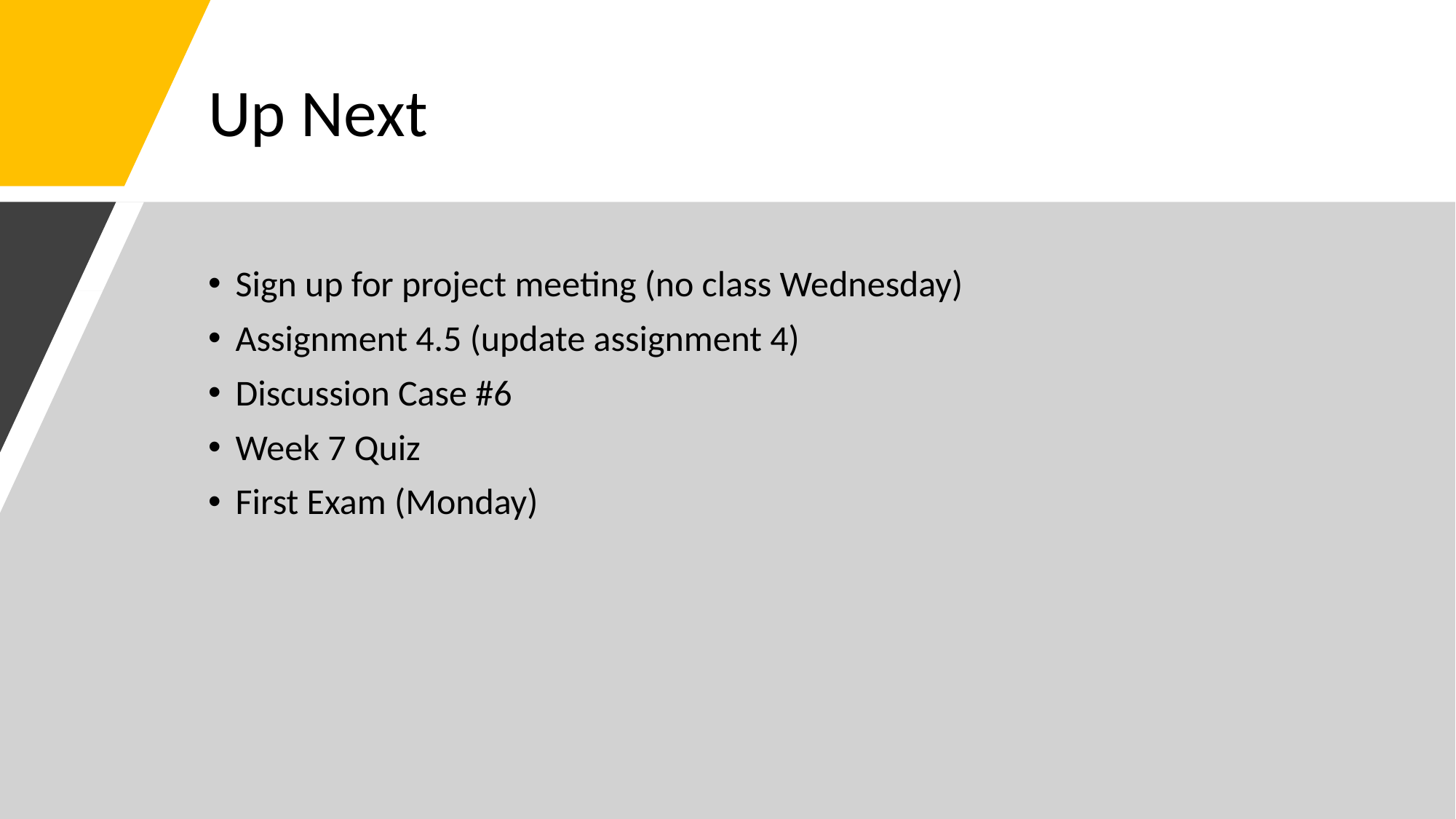

# Up Next

Sign up for project meeting (no class Wednesday)
Assignment 4.5 (update assignment 4)
Discussion Case #6
Week 7 Quiz
First Exam (Monday)